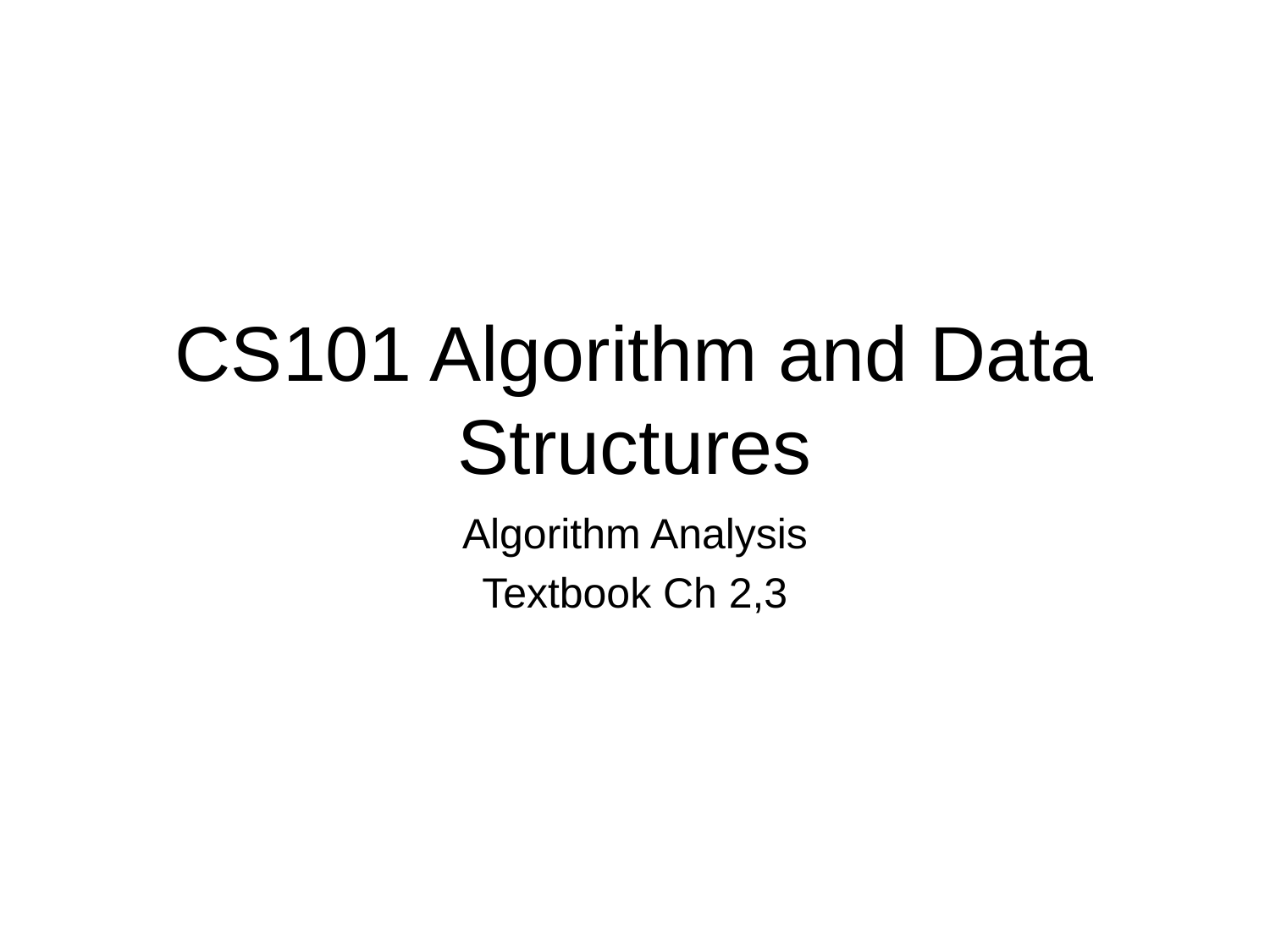

# CS101 Algorithm and Data Structures
Algorithm Analysis
Textbook Ch 2,3